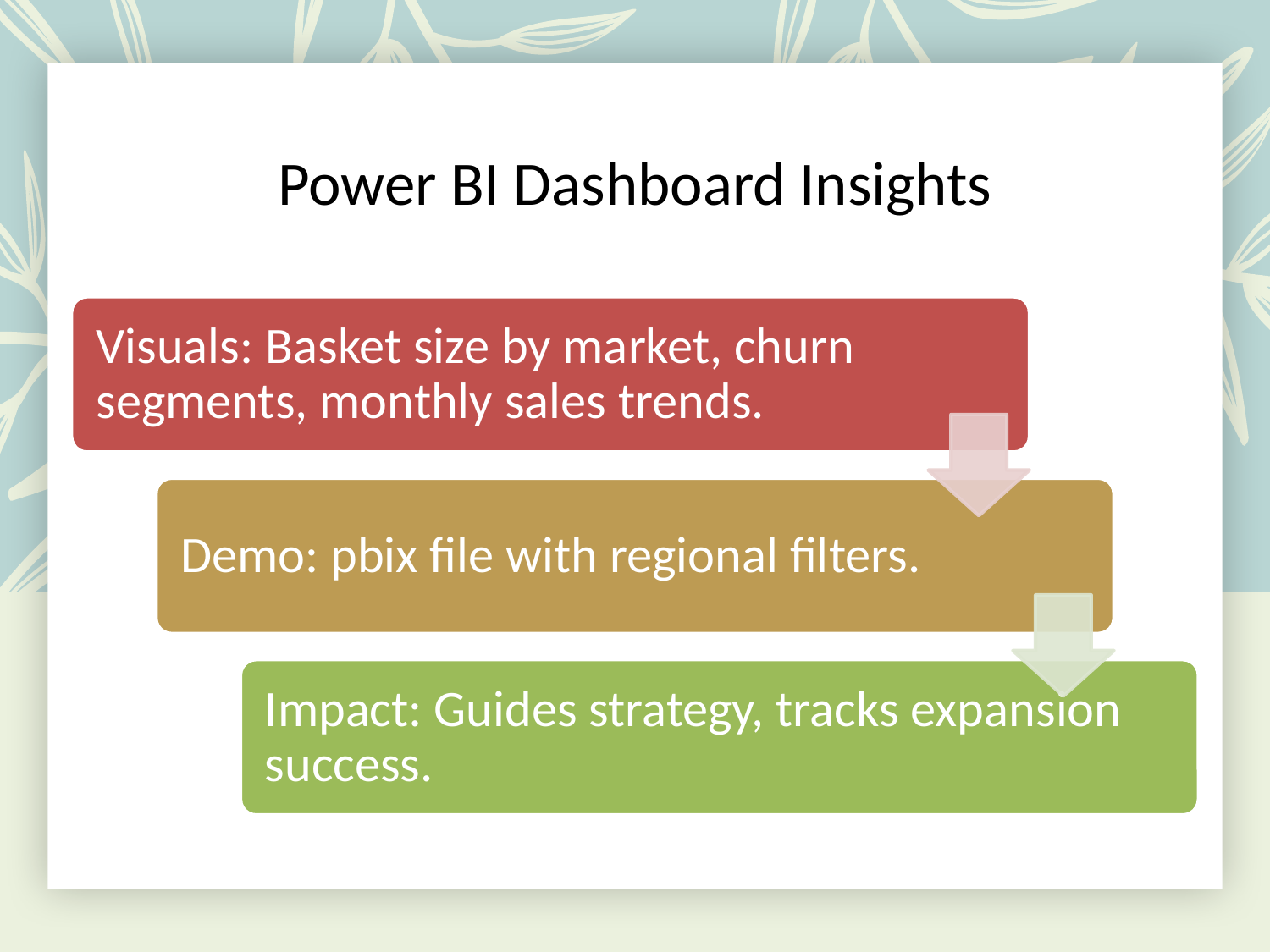

# Power BI Dashboard Insights
Visuals: Basket size by market, churn segments, monthly sales trends.
Demo: pbix file with regional filters.
Impact: Guides strategy, tracks expansion success.